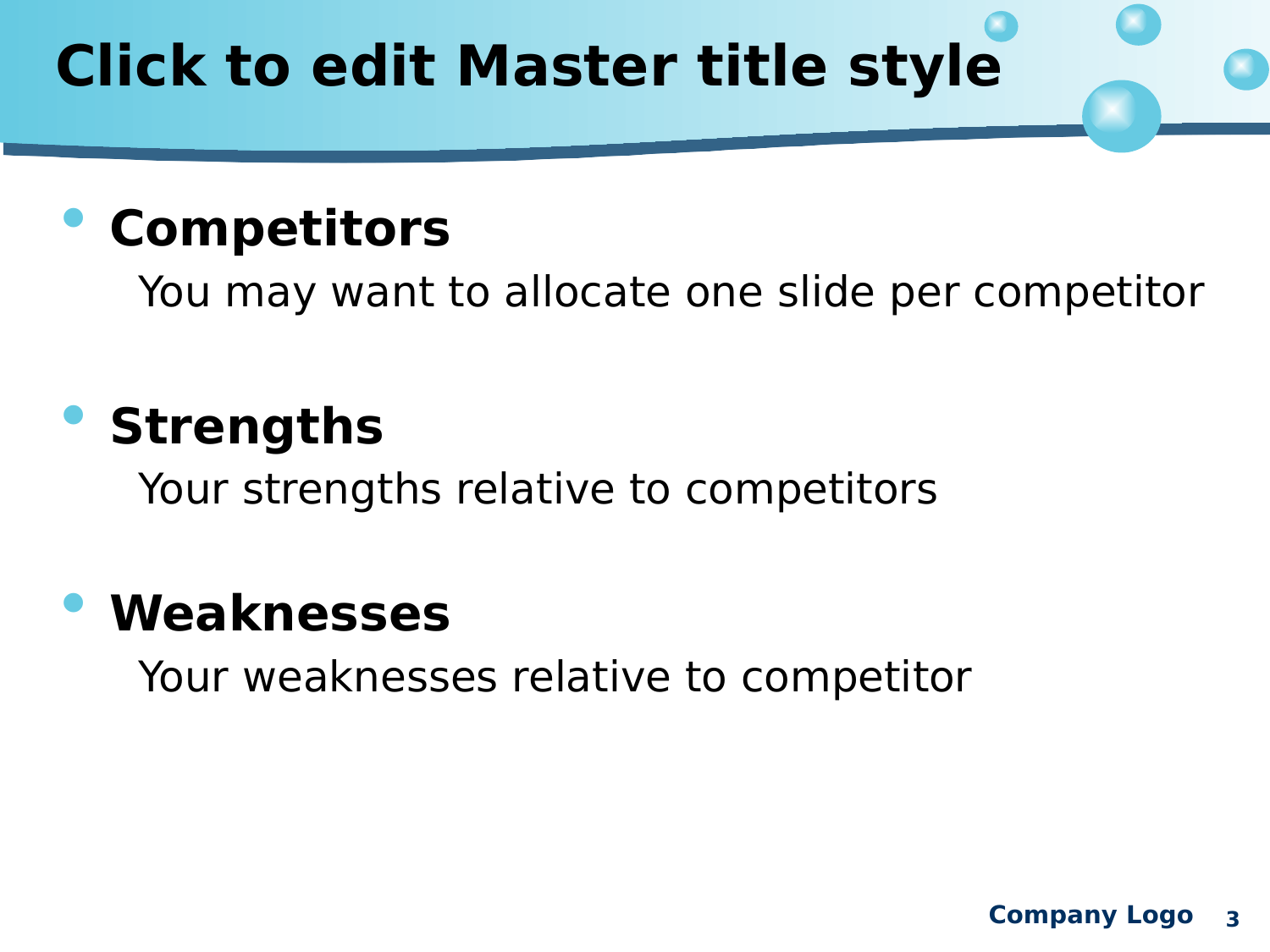

# Click to edit Master title style
Competitors
 You may want to allocate one slide per competitor

Strengths
 Your strengths relative to competitors

Weaknesses
 Your weaknesses relative to competitor

Company Logo
3